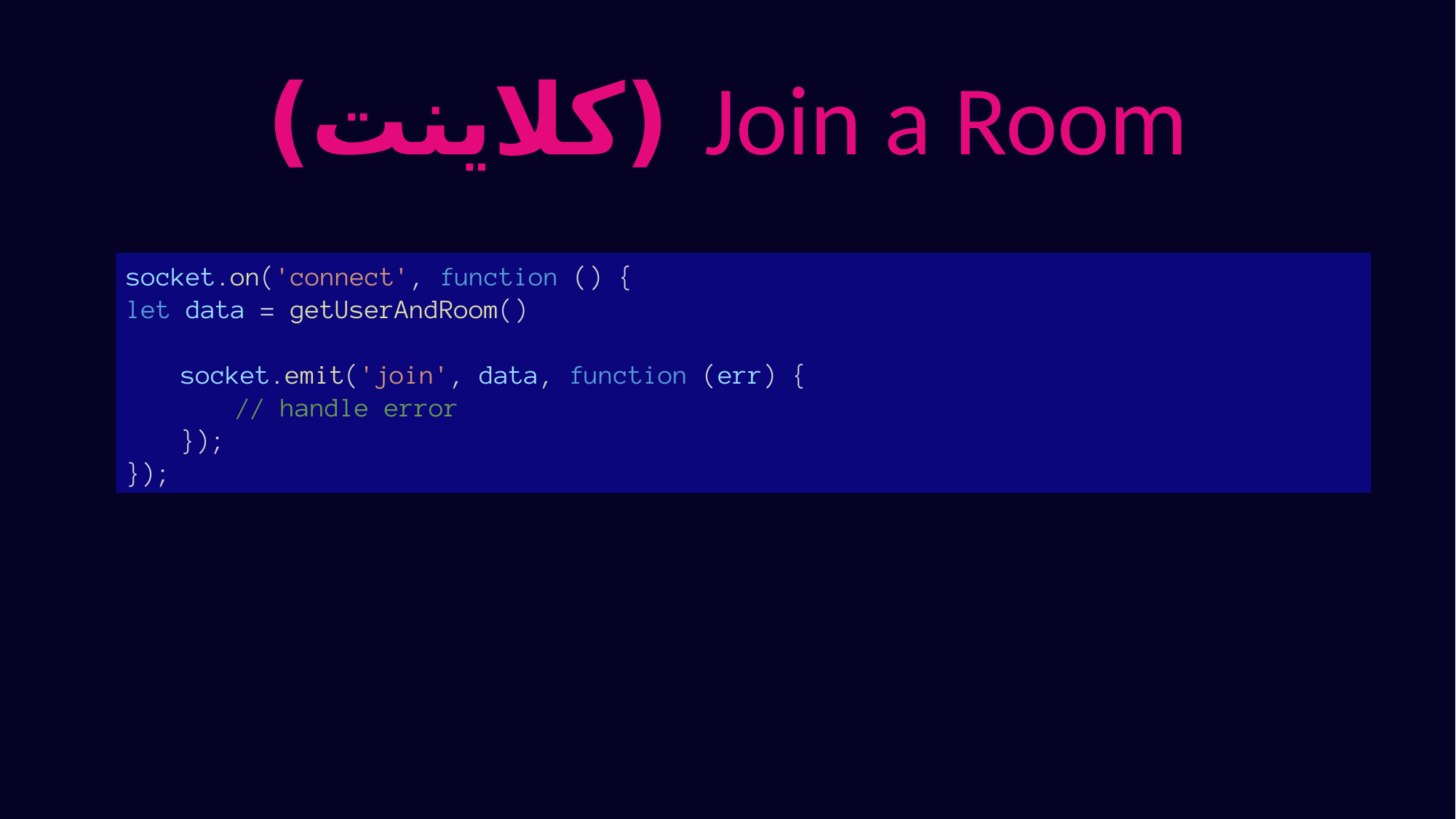

# Join a Room (کلاینت)
socket.on('connect', function () {
let data = getUserAndRoom()
socket.emit('join', data, function (err) {
	// handle error
});
});